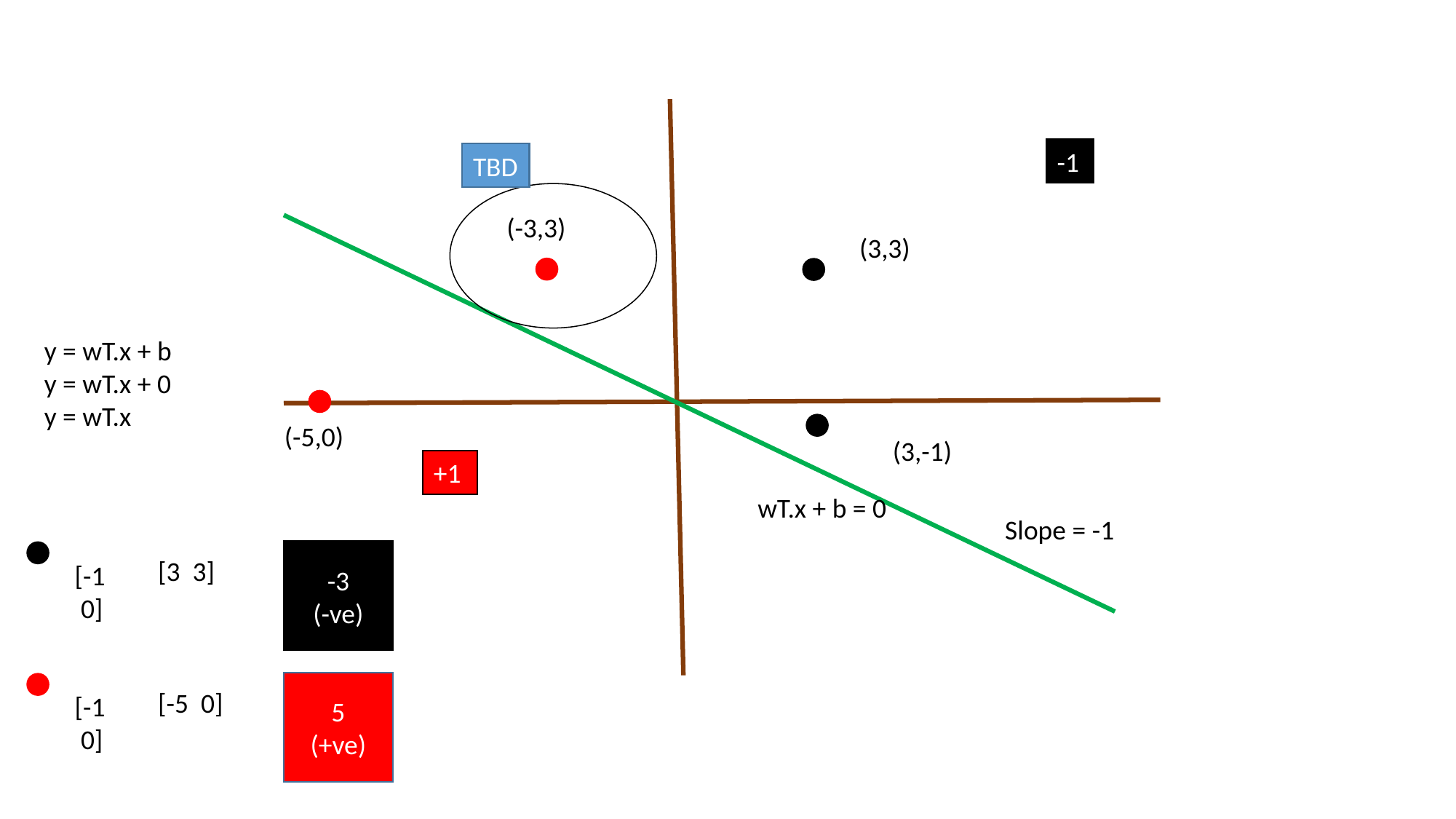

-1
TBD

(-3,3)
(3,3)

 y = wT.x + b
 y = wT.x + 0
 y = wT.x

(-5,0)

(3,-1)
+1
wT.x + b = 0
Slope = -1
-3
(-ve)

[3  3]
[-1
 0]
5
(+ve)

[-5  0]
[-1
 0]